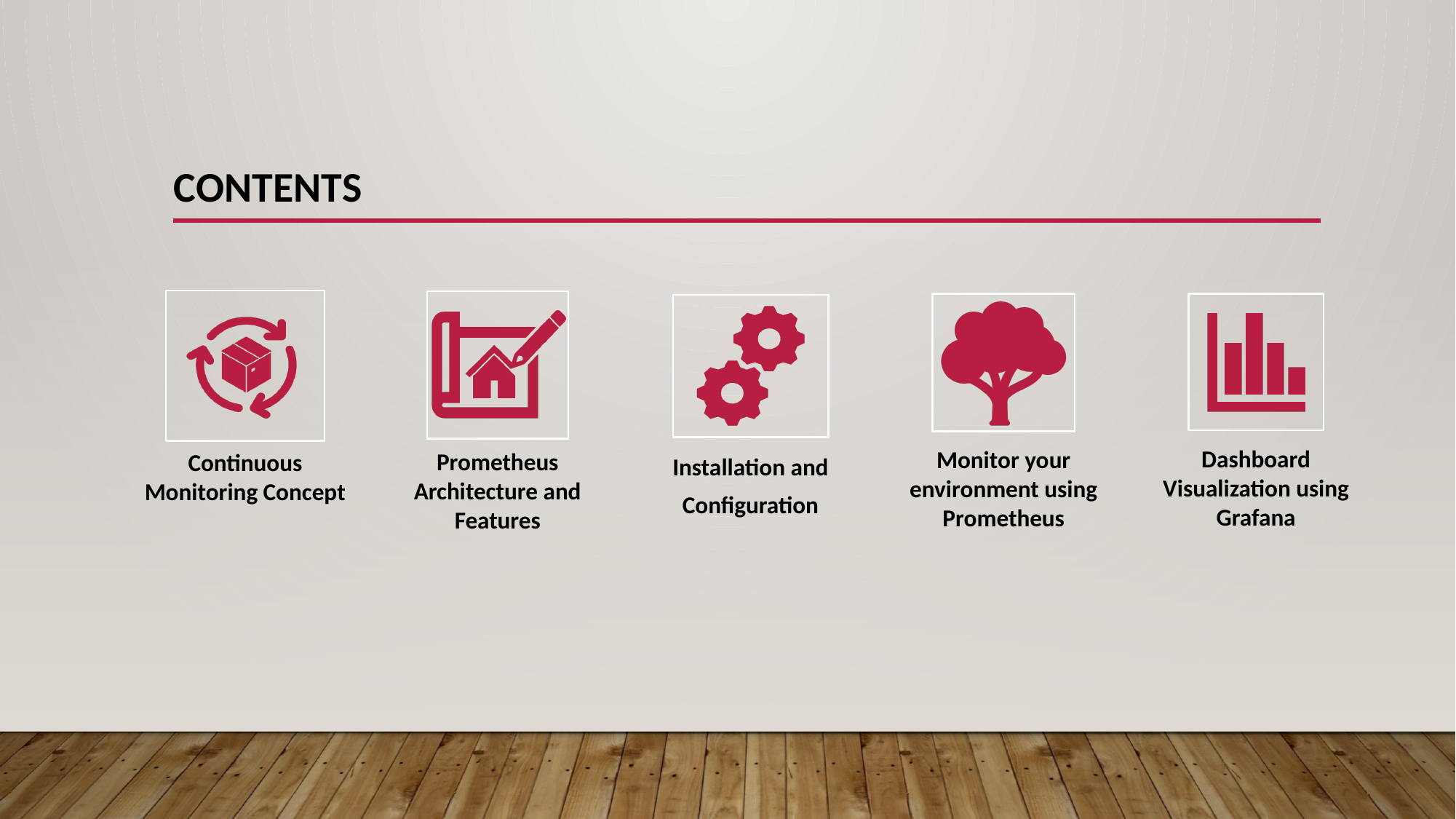

# Contents
Continuous Monitoring Concept
Prometheus Architecture and Features
Installation and
Configuration
Monitor your environment using Prometheus
Dashboard Visualization using Grafana